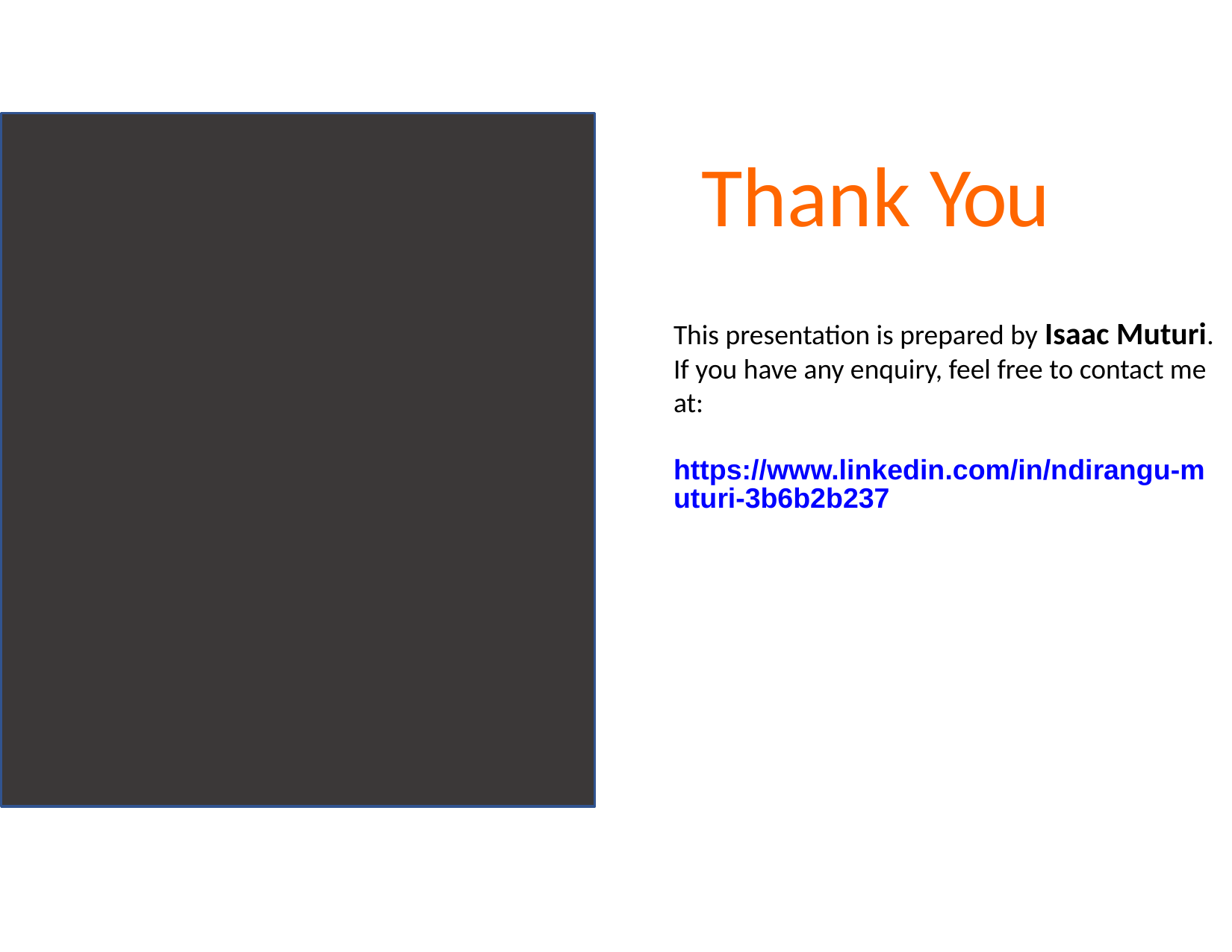

# Thank You
This presentation is prepared by Isaac Muturi.
If you have any enquiry, feel free to contact me at:

https://www.linkedin.com/in/ndirangu-muturi-3b6b2b237